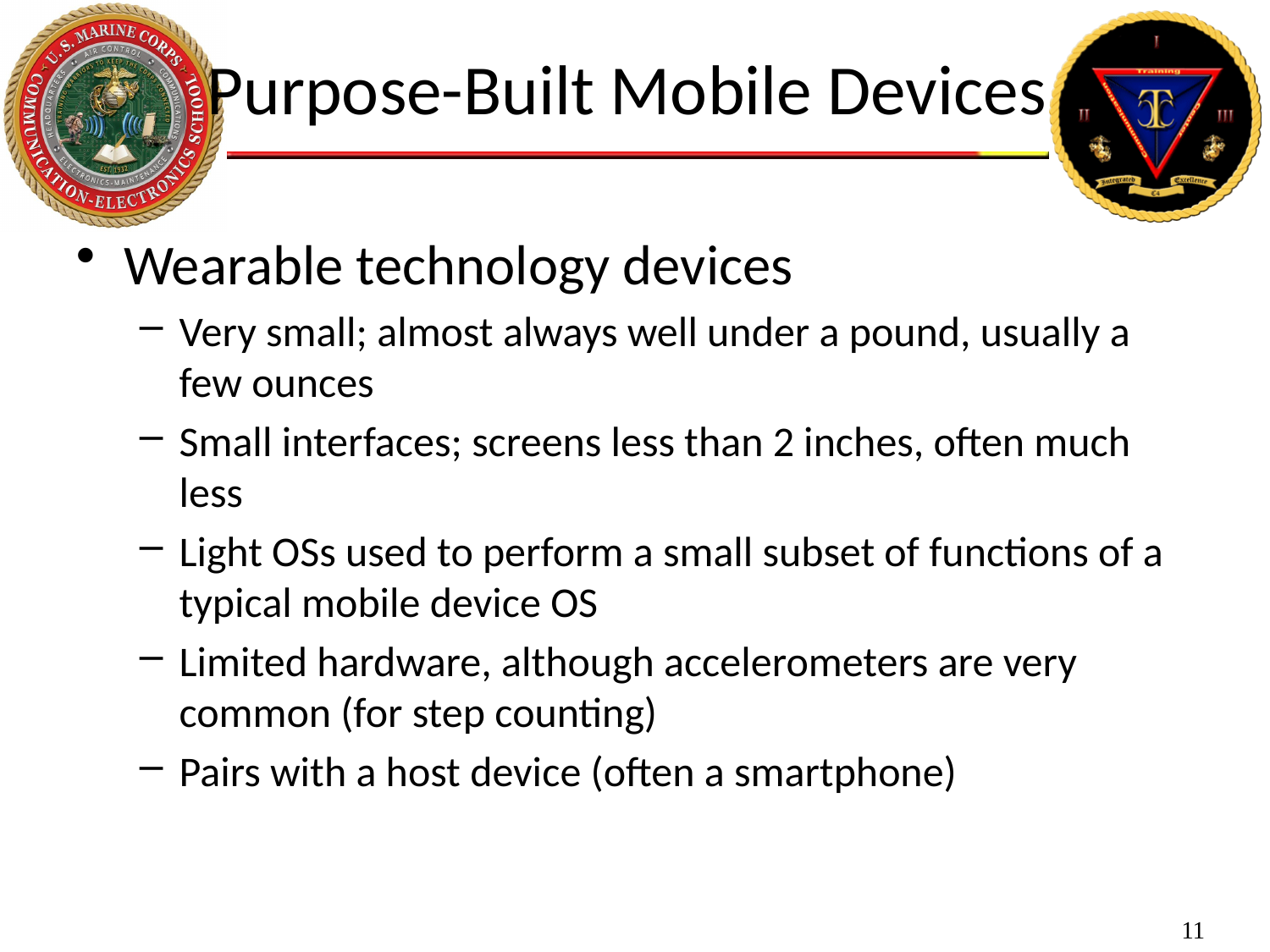

# Purpose-Built Mobile Devices
Wearable technology devices
Very small; almost always well under a pound, usually a few ounces
Small interfaces; screens less than 2 inches, often much less
Light OSs used to perform a small subset of functions of a typical mobile device OS
Limited hardware, although accelerometers are very common (for step counting)
Pairs with a host device (often a smartphone)